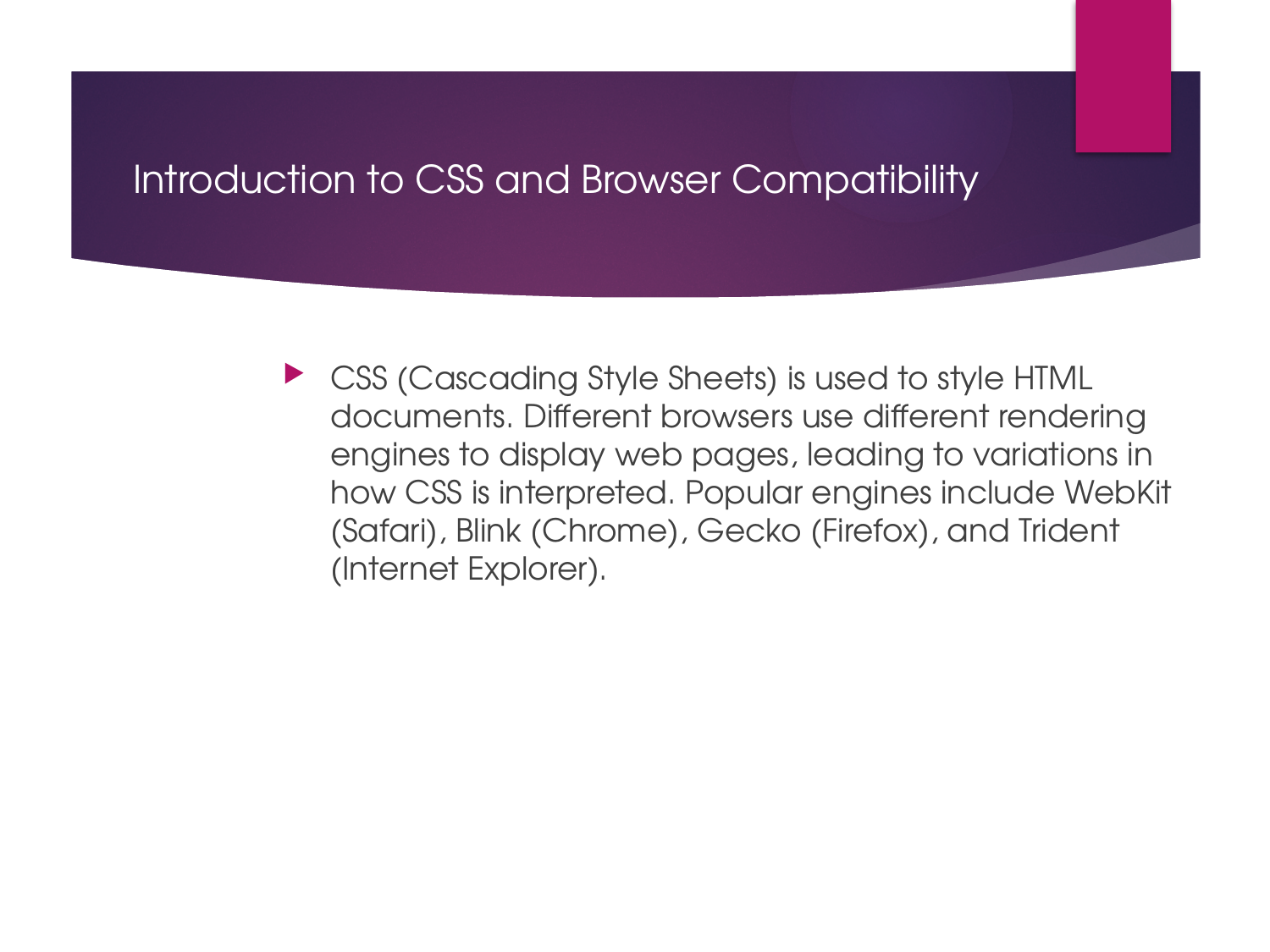

# Introduction to CSS and Browser Compatibility

CSS (Cascading Style Sheets) is used to style HTML documents. Different browsers use different rendering engines to display web pages, leading to variations in how CSS is interpreted. Popular engines include WebKit (Safari), Blink (Chrome), Gecko (Firefox), and Trident (Internet Explorer).